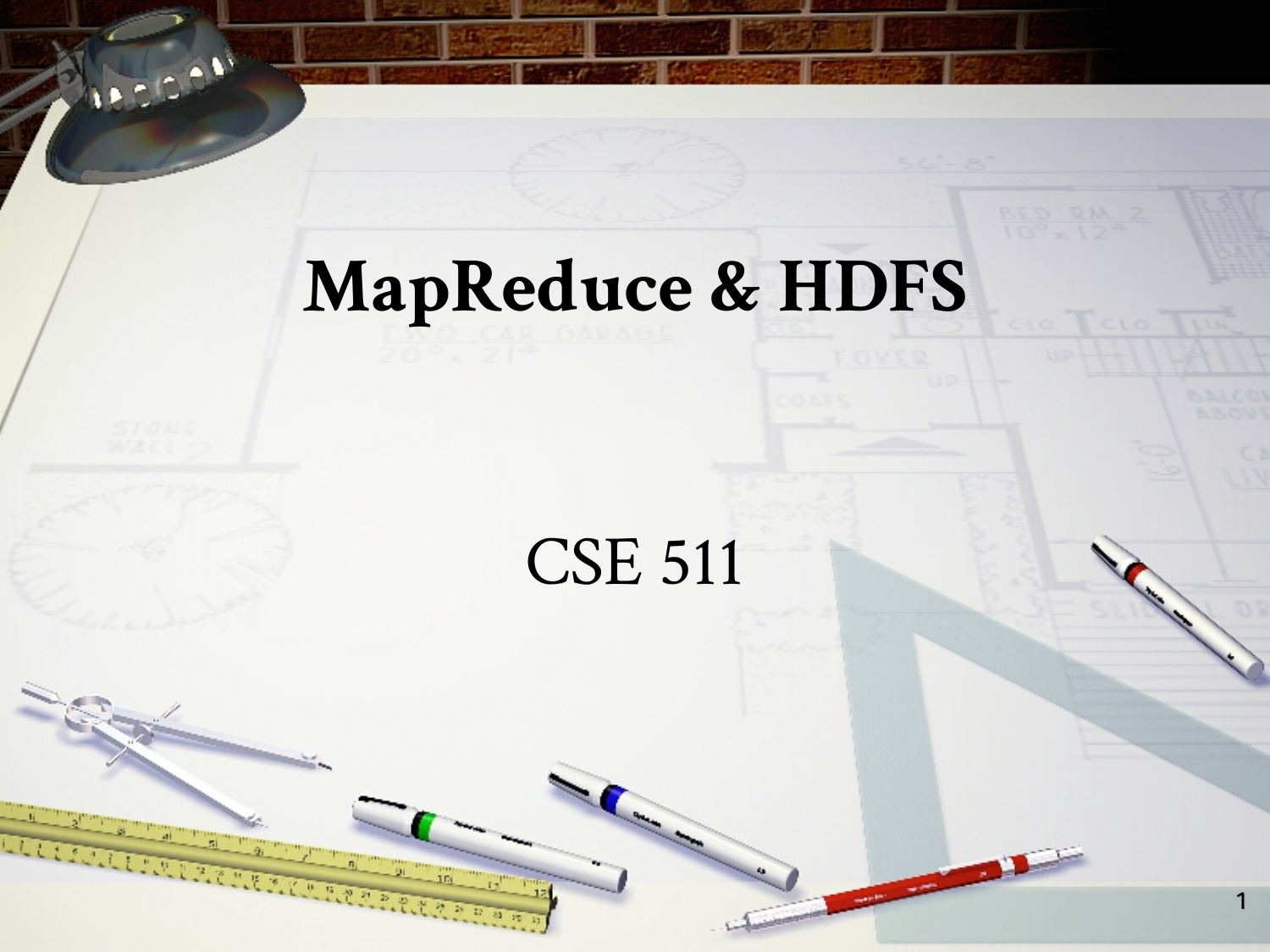

# MapReduce & HDFS

CSE 511

1